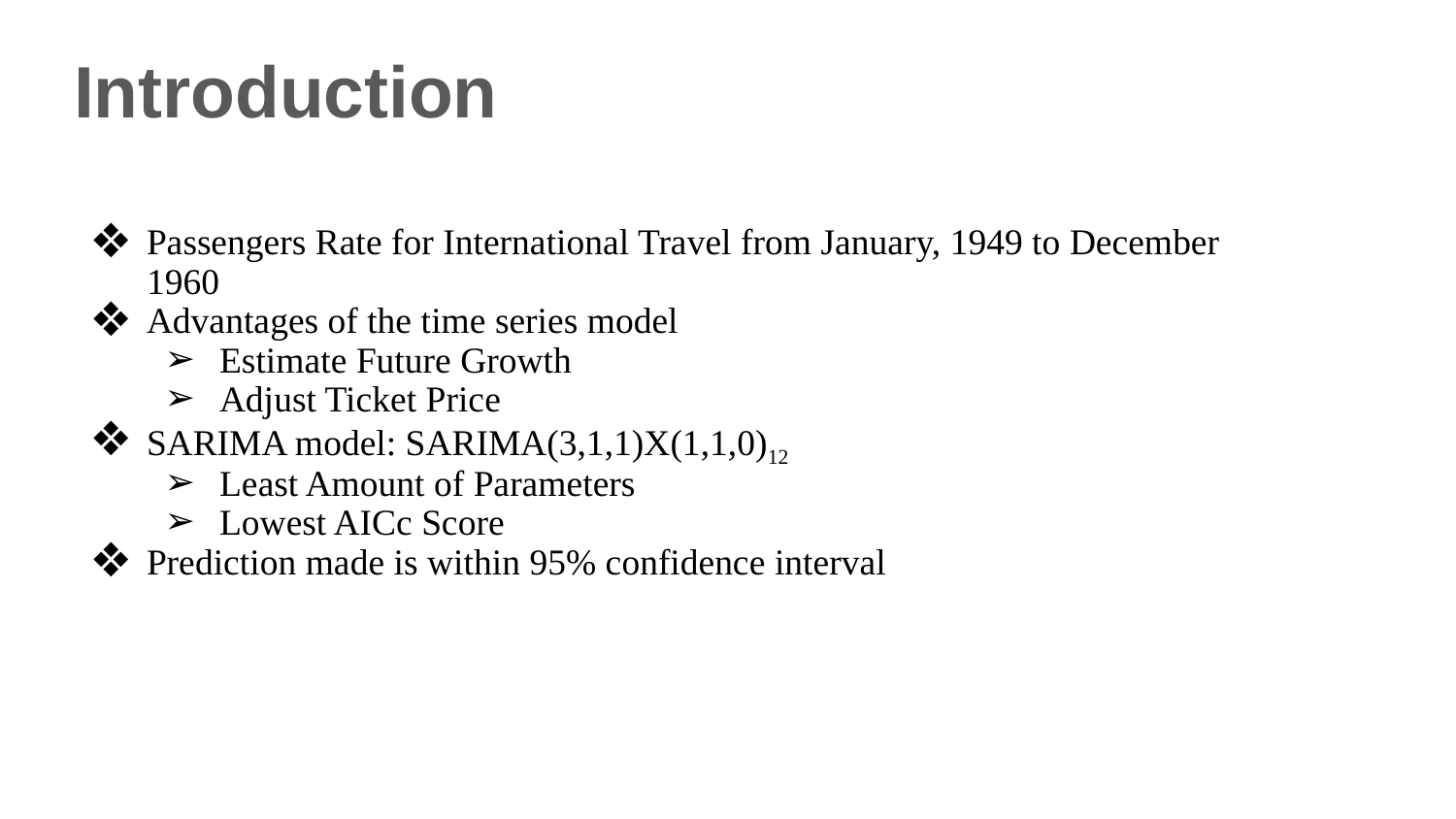

# Introduction
Passengers Rate for International Travel from January, 1949 to December 1960
Advantages of the time series model
Estimate Future Growth
Adjust Ticket Price
SARIMA model: SARIMA(3,1,1)X(1,1,0)12
Least Amount of Parameters
Lowest AICc Score
Prediction made is within 95% confidence interval